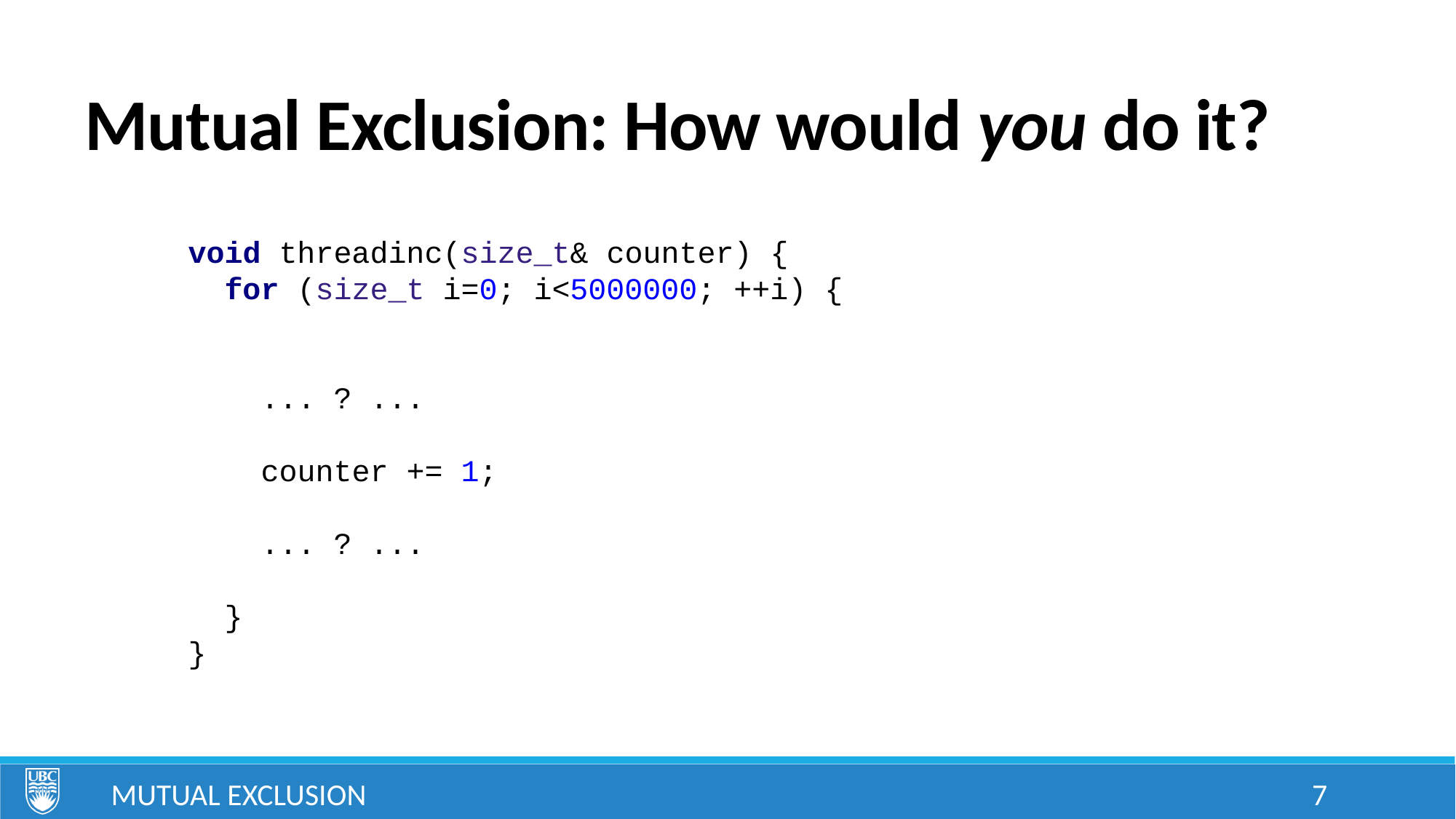

# Mutual Exclusion: How would you do it?
void threadinc(size_t& counter) {
  for (size_t i=0; i<5000000; ++i) {

    ... ? ...
    counter += 1;
    ... ? ...

  }
}
Mutual Exclusion
7